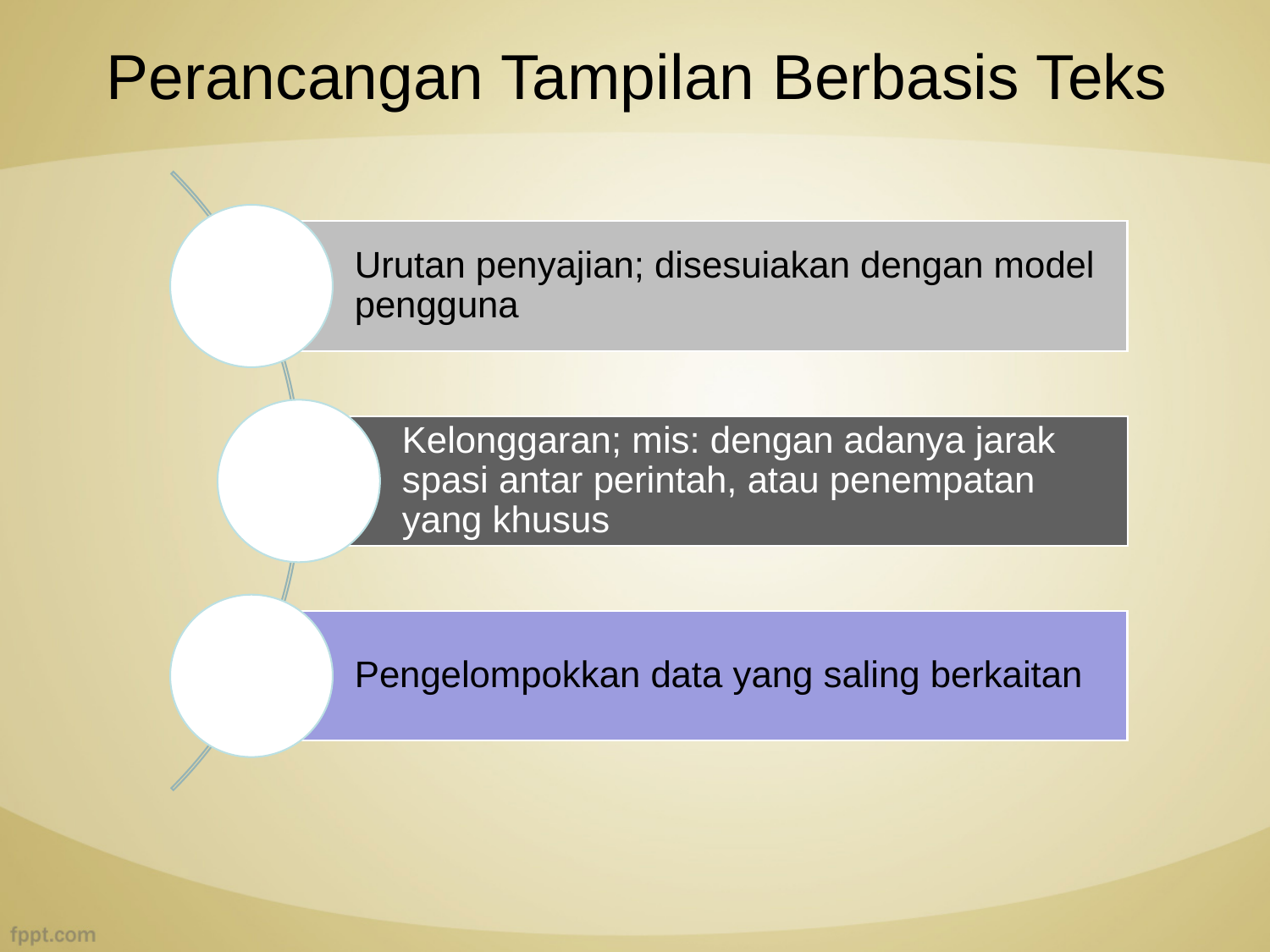

# Perancangan Tampilan Berbasis Teks
Urutan penyajian; disesuiakan dengan model pengguna
Kelonggaran; mis: dengan adanya jarak spasi antar perintah, atau penempatan yang khusus
Pengelompokkan data yang saling berkaitan